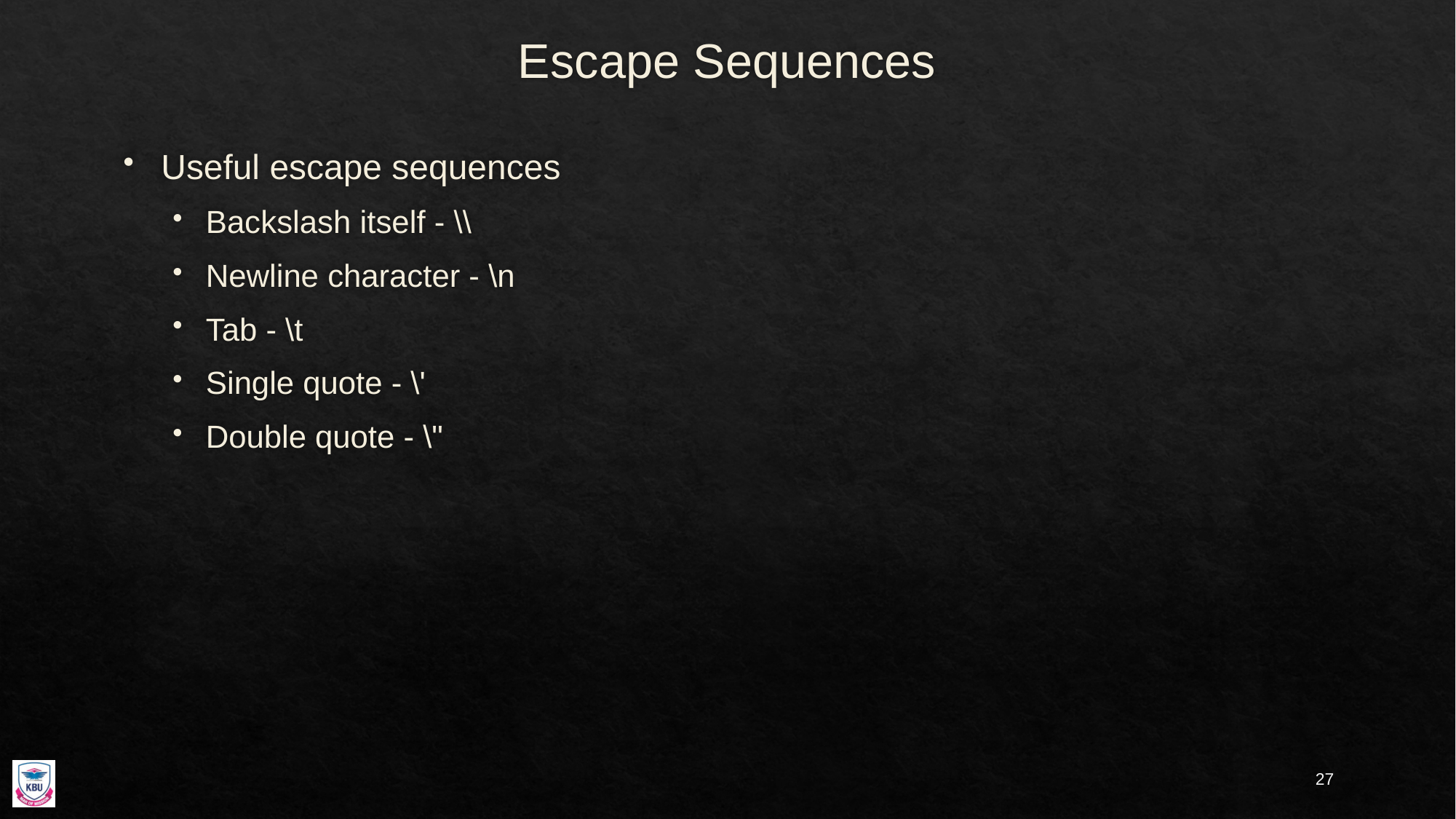

# Escape Sequences
Useful escape sequences
Backslash itself - \\
Newline character - \n
Tab - \t
Single quote - \'
Double quote - \"
27